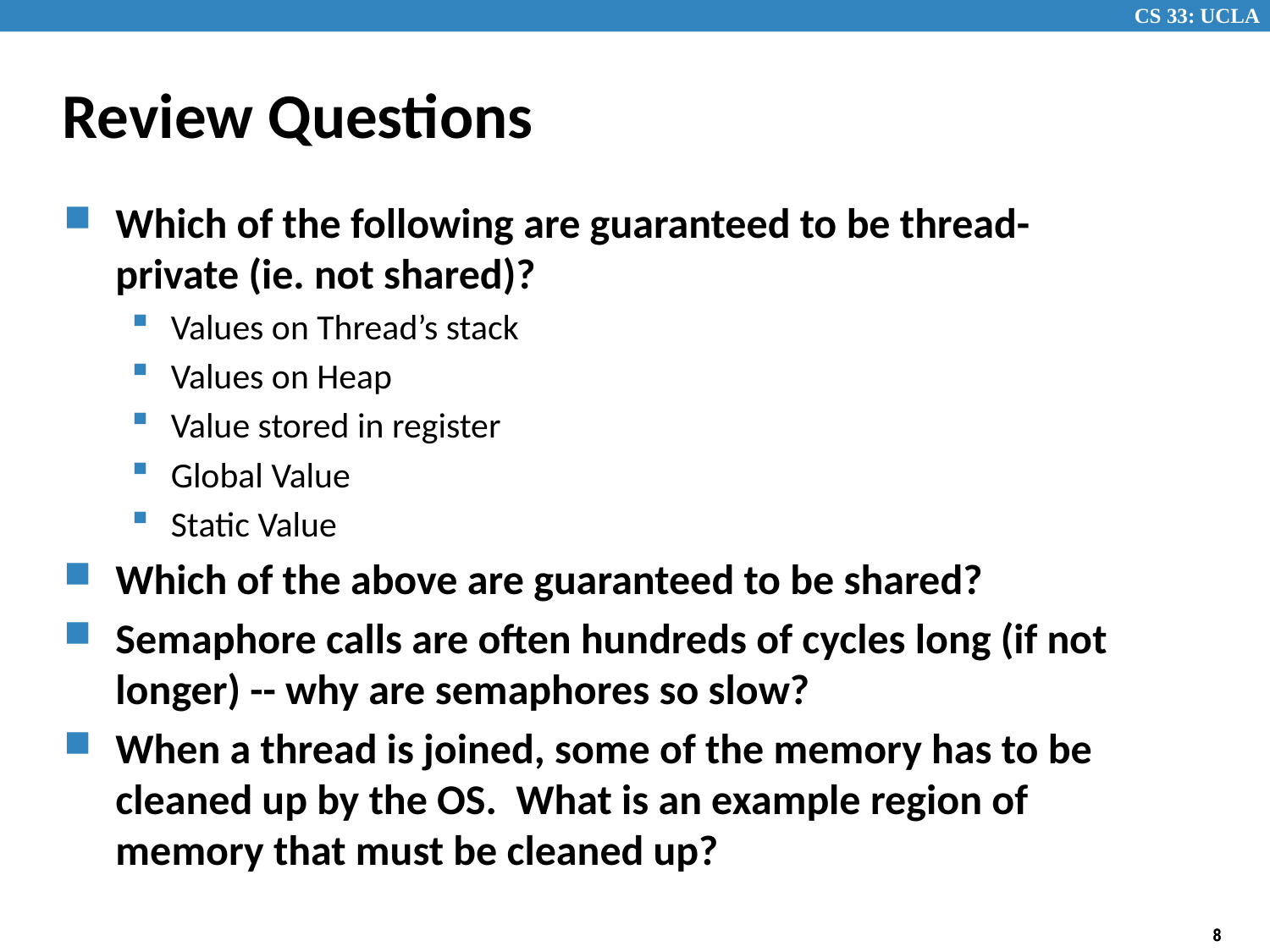

# Review Questions
Which of the following are guaranteed to be thread-private (ie. not shared)?
Values on Thread’s stack
Values on Heap
Value stored in register
Global Value
Static Value
Which of the above are guaranteed to be shared?
Semaphore calls are often hundreds of cycles long (if not longer) -- why are semaphores so slow?
When a thread is joined, some of the memory has to be cleaned up by the OS.  What is an example region of memory that must be cleaned up?